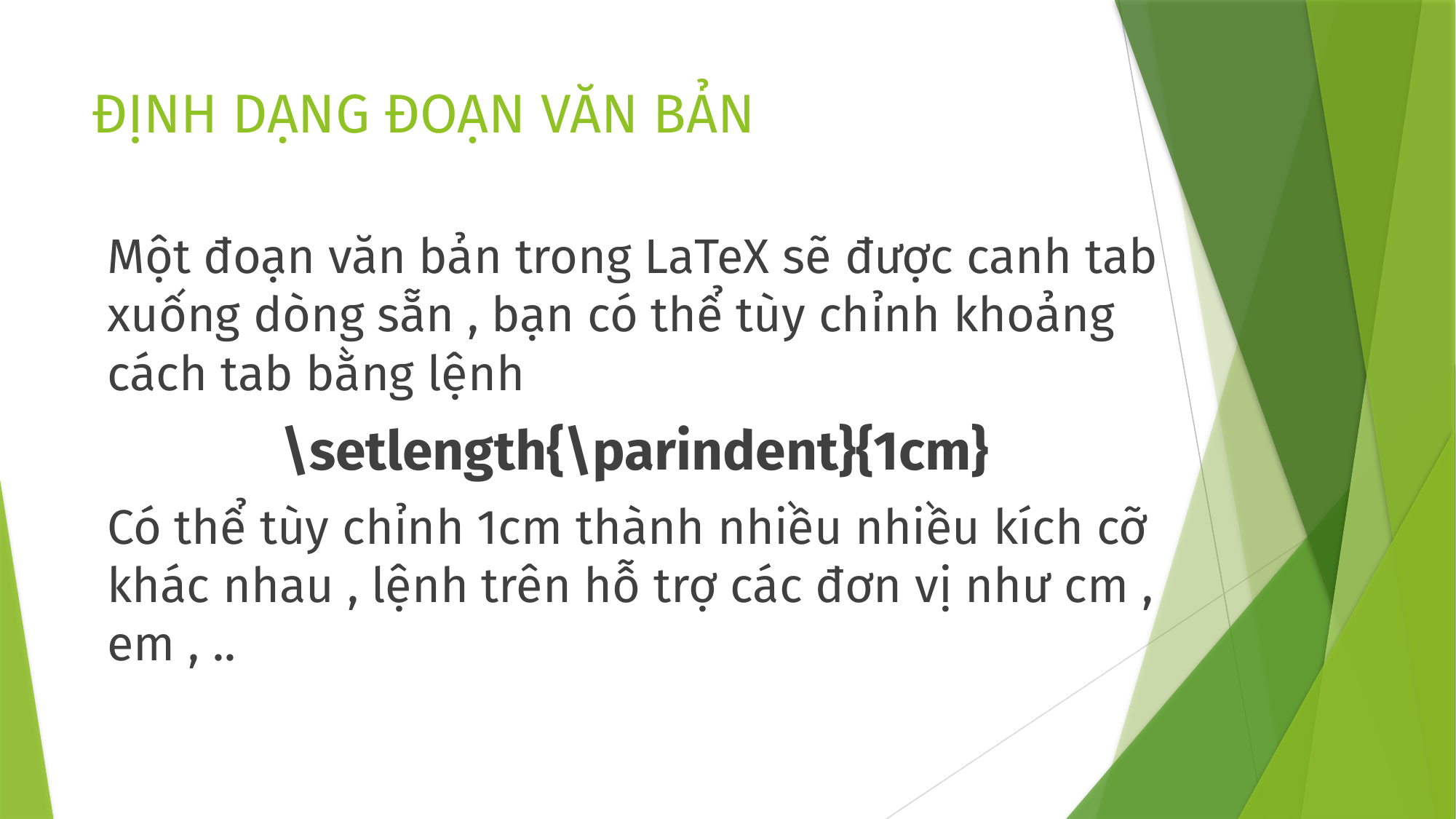

# ĐỊNH DẠNG ĐOẠN VĂN BẢN
Một đoạn văn bản trong LaTeX sẽ được canh tab xuống dòng sẵn , bạn có thể tùy chỉnh khoảng cách tab bằng lệnh
\setlength{\parindent}{1cm}
Có thể tùy chỉnh 1cm thành nhiều nhiều kích cỡ khác nhau , lệnh trên hỗ trợ các đơn vị như cm , em , ..